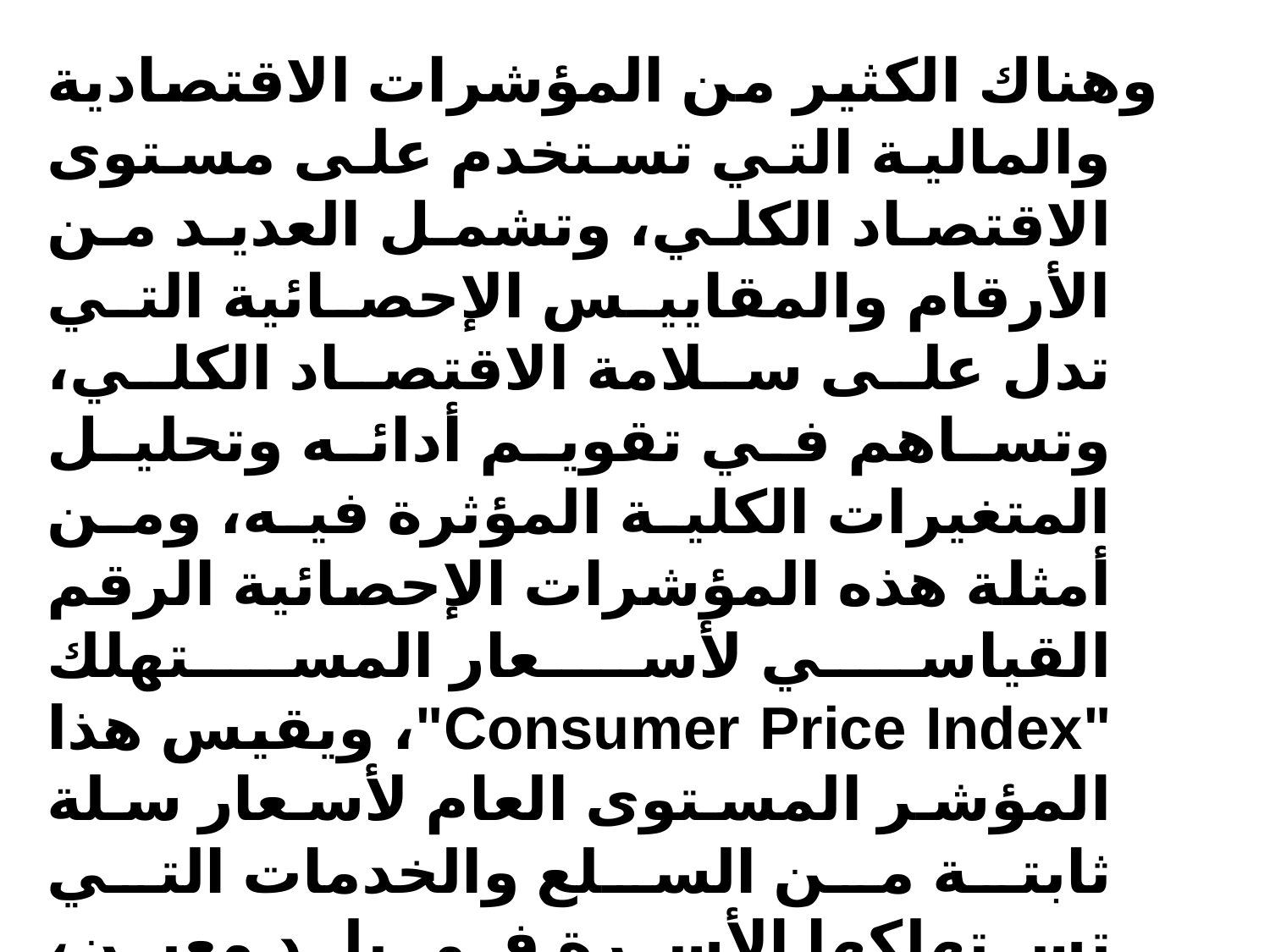

وهناك الكثير من المؤشرات الاقتصادية والمالية التي تستخدم على مستوى الاقتصاد الكلي، وتشمل العديد من الأرقام والمقاييس الإحصائية التي تدل على سلامة الاقتصاد الكلي، وتساهم في تقويم أدائه وتحليل المتغيرات الكلية المؤثرة فيه، ومن أمثلة هذه المؤشرات الإحصائية الرقم القياسي لأسعار المستهلك "Consumer Price Index"، ويقيس هذا المؤشر المستوى العام لأسعار سلة ثابتة من السلع والخدمات التي تستهلكها الأسرة في بلد معين، ويستخدم لقياس التضخم، ويستعان به في تحليل اتجاه ومستويات الأسعار في الاقتصاد القومي.